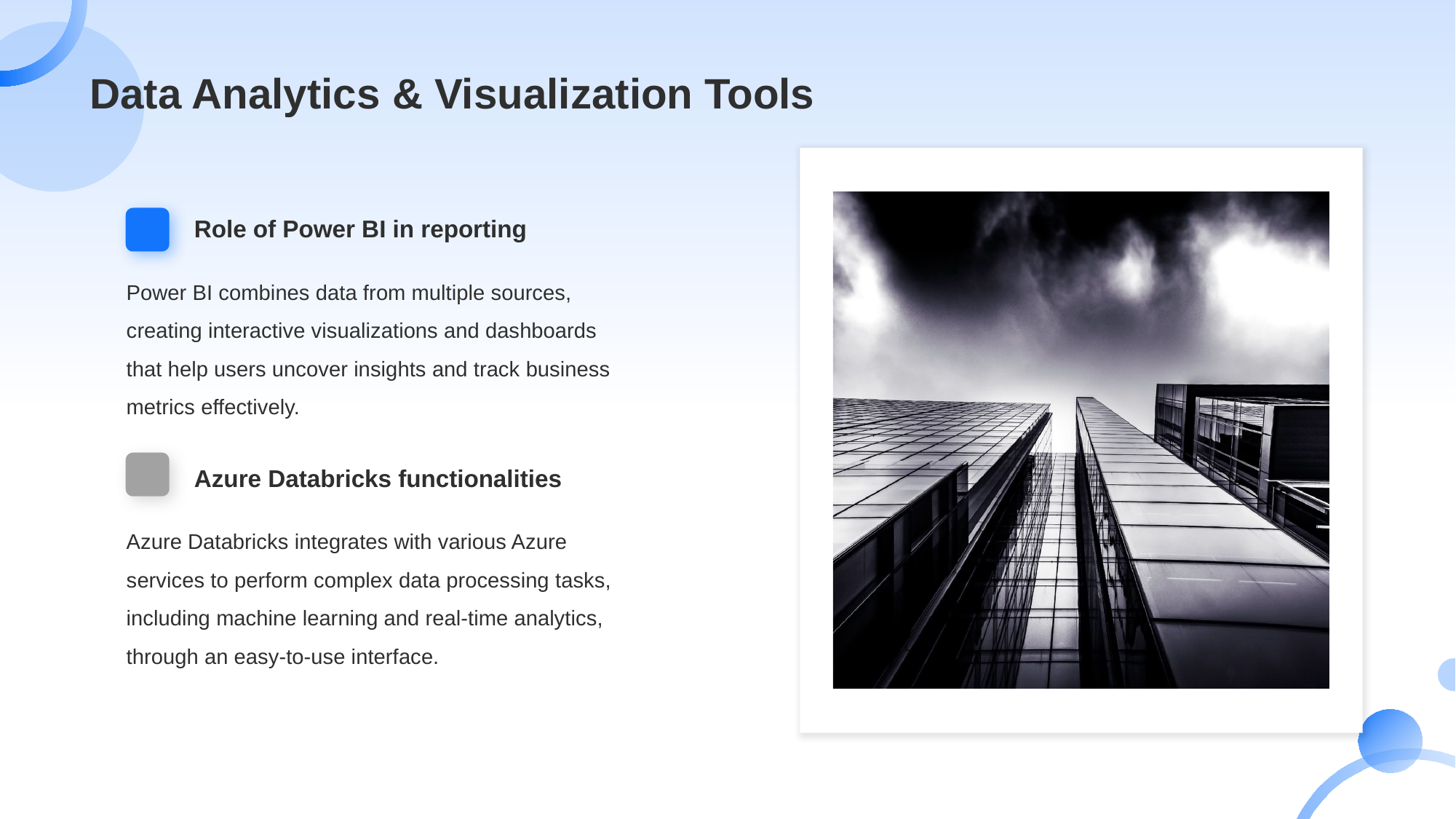

# Data Analytics & Visualization Tools

Role of Power BI in reporting
Power BI combines data from multiple sources, creating interactive visualizations and dashboards that help users uncover insights and track business metrics effectively.

Azure Databricks functionalities
Azure Databricks integrates with various Azure services to perform complex data processing tasks, including machine learning and real-time analytics, through an easy-to-use interface.